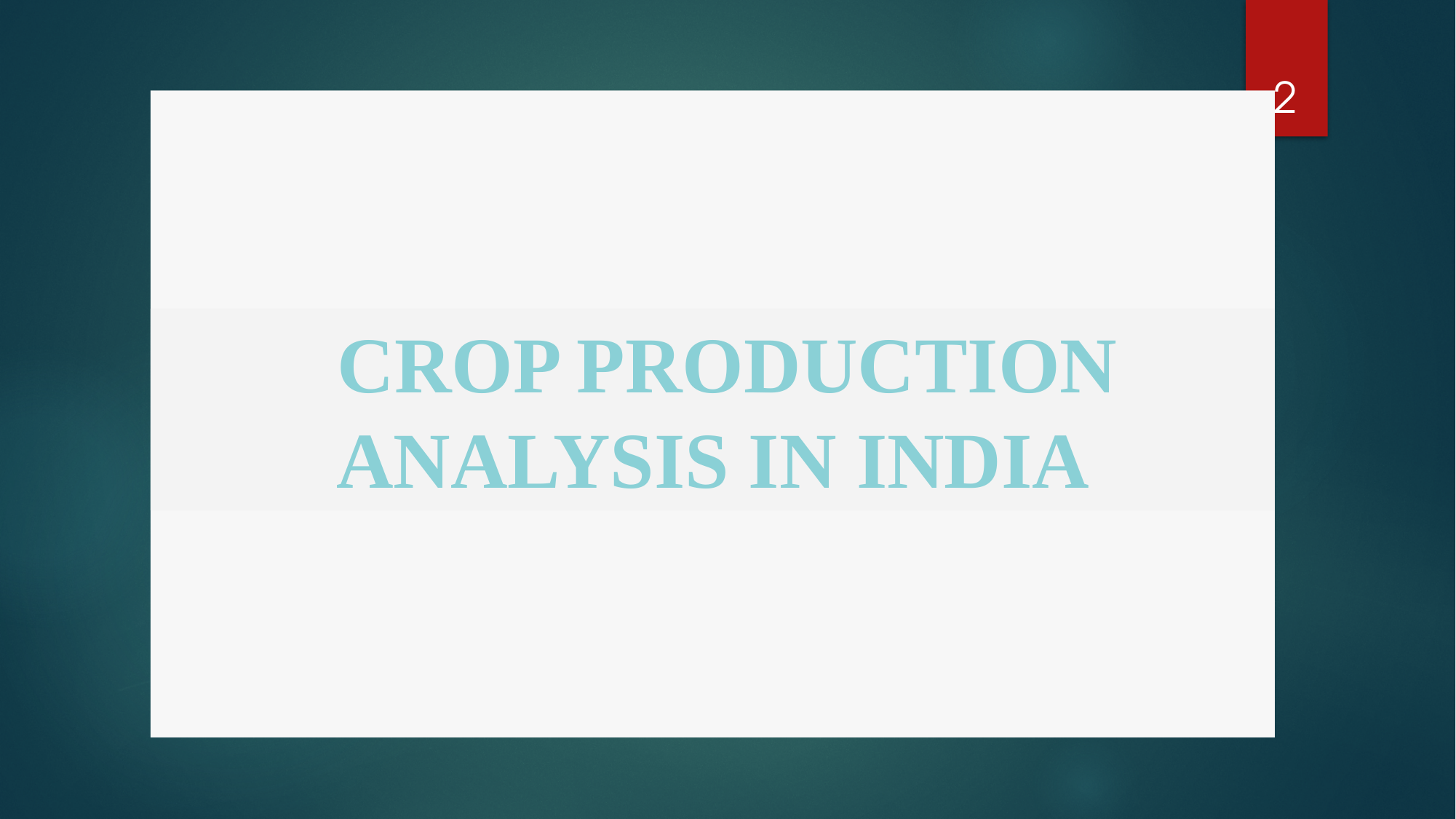

2
#
    Crop Production Analysis in India